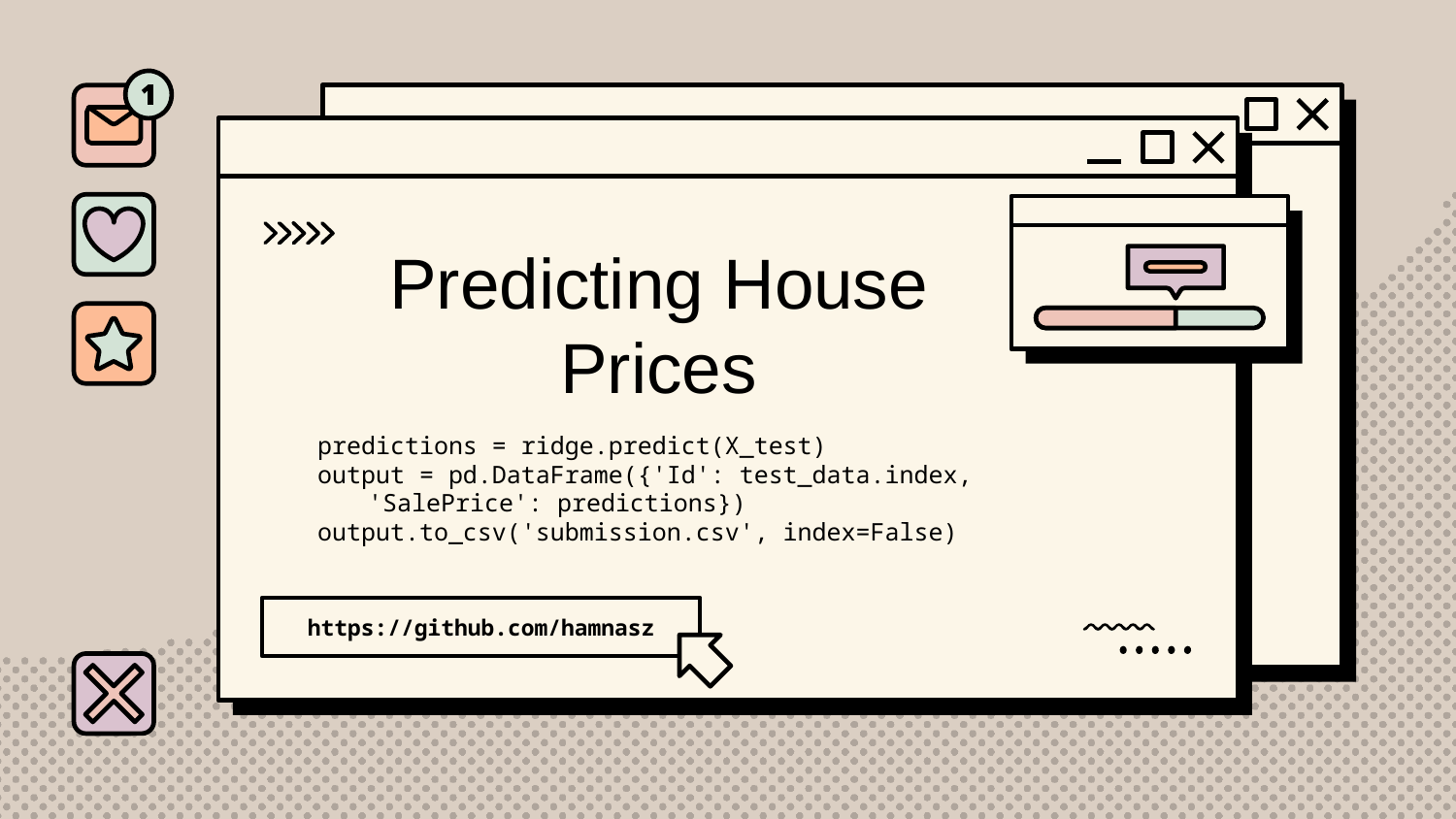

# Predicting House Prices

predictions = ridge.predict(X_test)
output = pd.DataFrame({'Id': test_data.index, 'SalePrice': predictions})
output.to_csv('submission.csv', index=False)
https://github.com/hamnasz